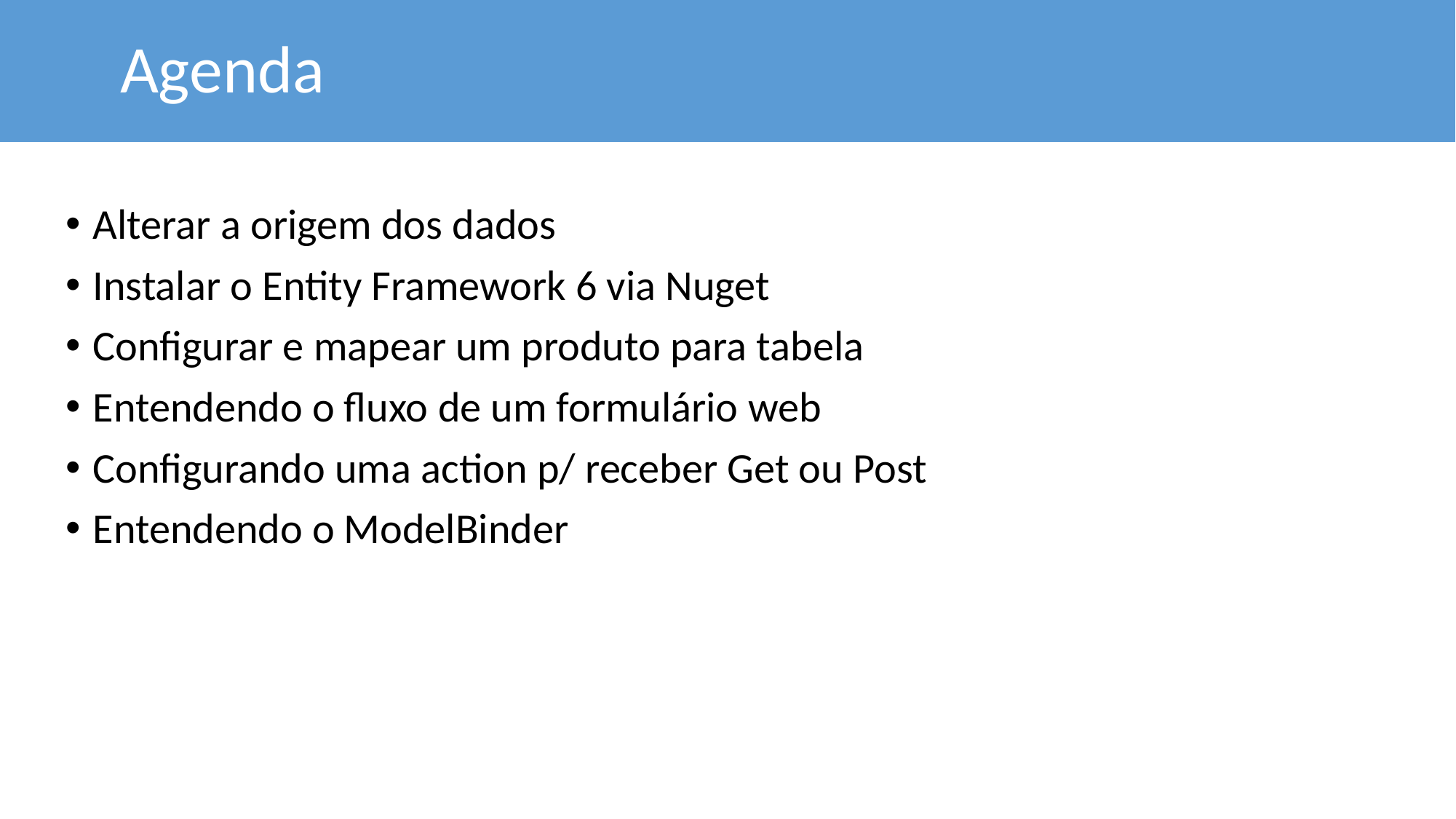

# Agenda
Alterar a origem dos dados
Instalar o Entity Framework 6 via Nuget
Configurar e mapear um produto para tabela
Entendendo o fluxo de um formulário web
Configurando uma action p/ receber Get ou Post
Entendendo o ModelBinder